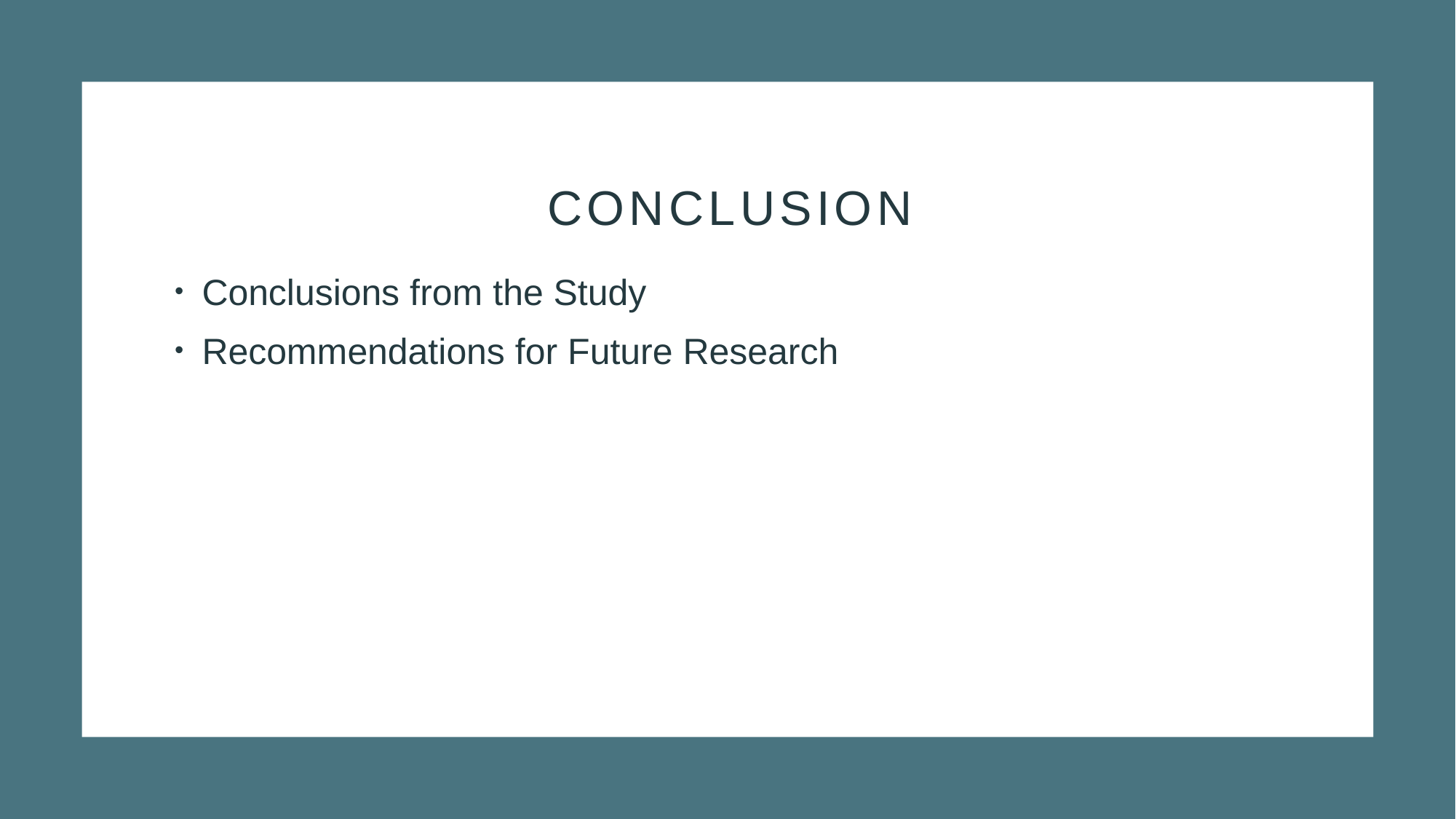

# Conclusion
Conclusions from the Study
Recommendations for Future Research